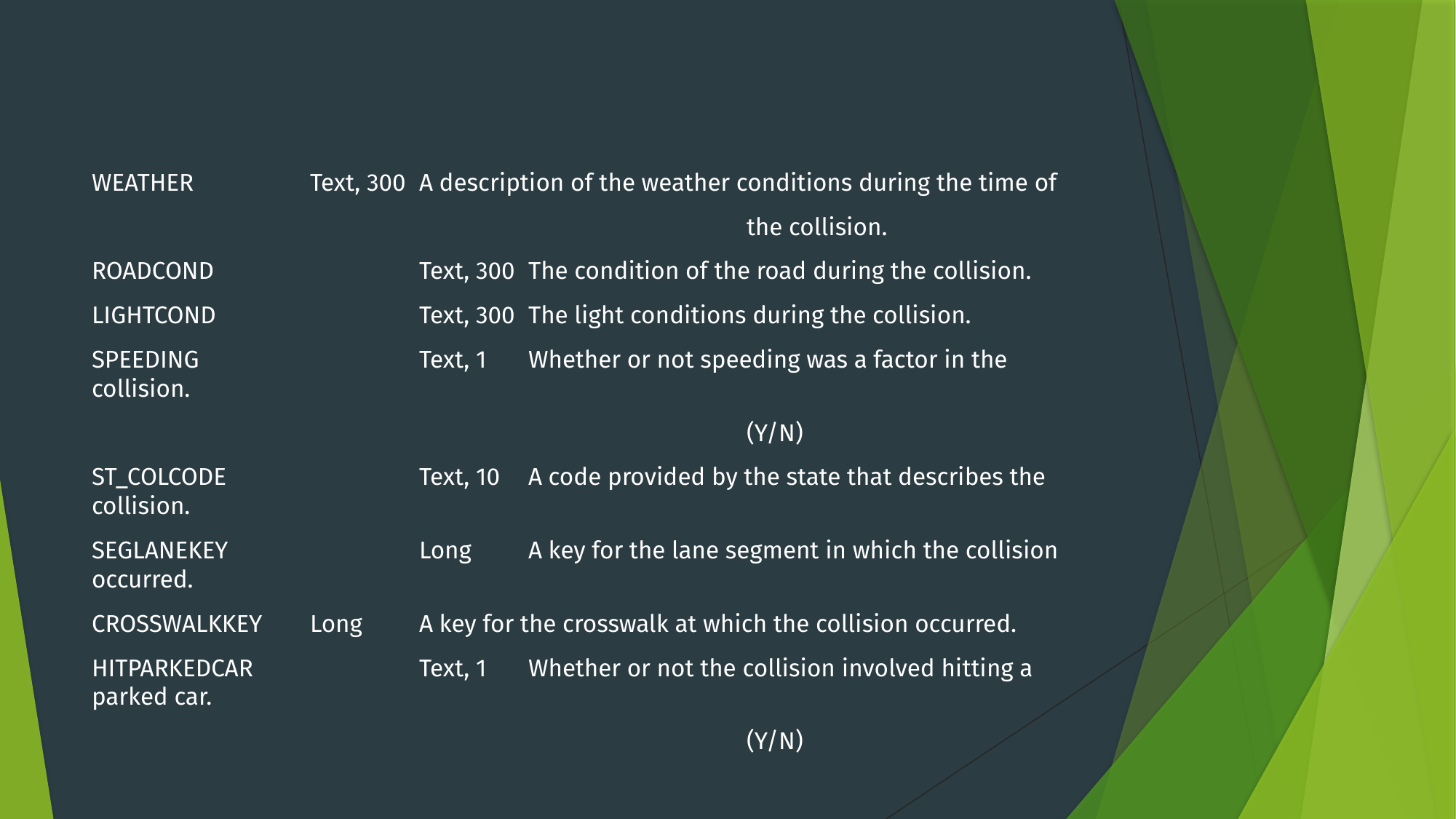

WEATHER 		Text, 300 	A description of the weather conditions during the time of
						the collision.
ROADCOND 		Text, 300 	The condition of the road during the collision.
LIGHTCOND 		Text, 300	The light conditions during the collision.
SPEEDING 		Text, 1 	Whether or not speeding was a factor in the collision.
						(Y/N)
ST_COLCODE 		Text, 10 	A code provided by the state that describes the collision.
SEGLANEKEY 		Long 	A key for the lane segment in which the collision occurred.
CROSSWALKKEY 	Long 	A key for the crosswalk at which the collision occurred.
HITPARKEDCAR		Text, 1 	Whether or not the collision involved hitting a parked car.
						(Y/N)